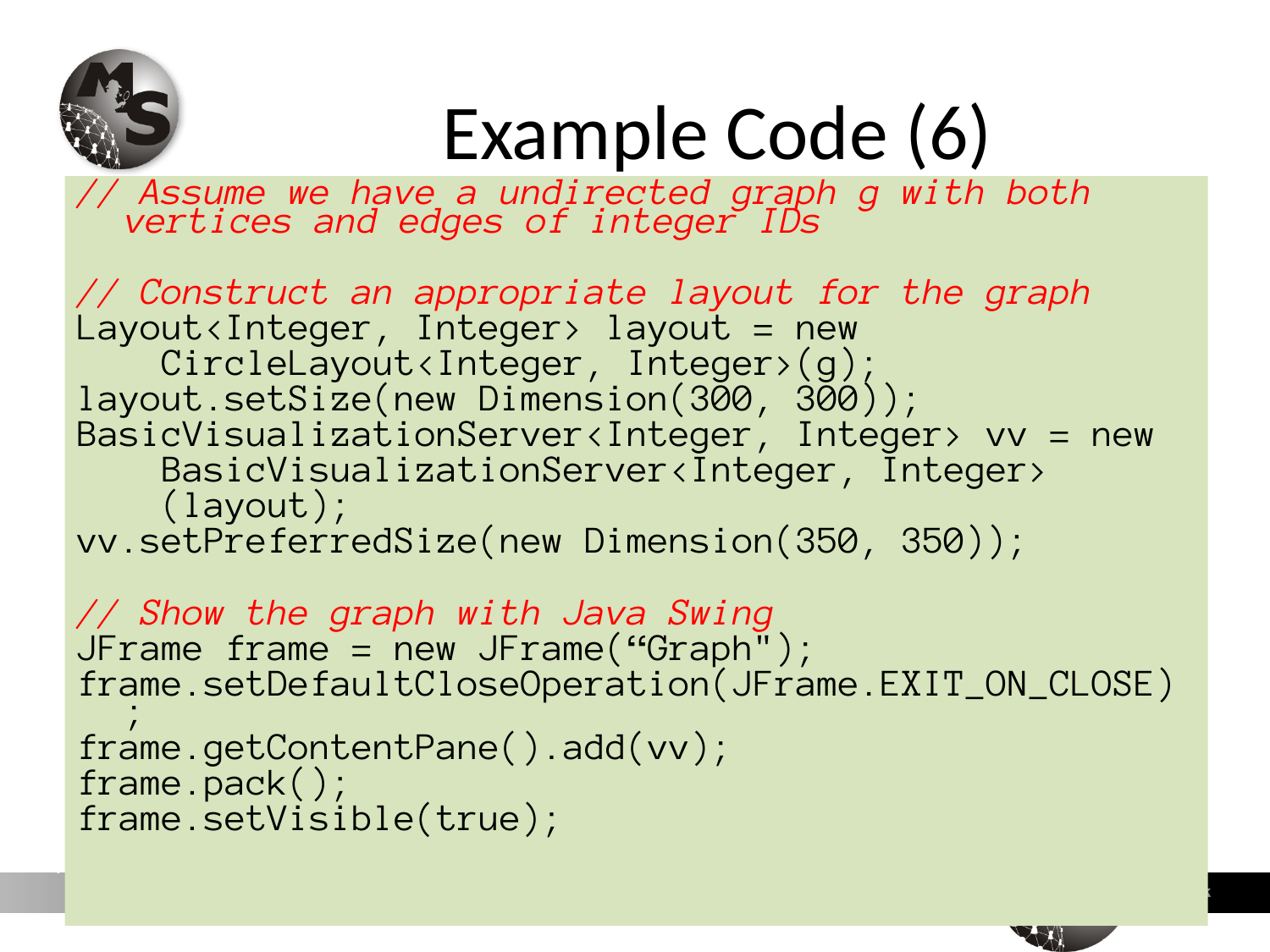

# Example Code (6)
// Assume we have a undirected graph g with both vertices and edges of integer IDs

// Construct an appropriate layout for the graph
Layout<Integer, Integer> layout = new
    CircleLayout<Integer, Integer>(g);
layout.setSize(new Dimension(300, 300));
BasicVisualizationServer<Integer, Integer> vv = new
    BasicVisualizationServer<Integer, Integer>
    (layout);
vv.setPreferredSize(new Dimension(350, 350));

// Show the graph with Java Swing
JFrame frame = new JFrame(“Graph");
frame.setDefaultCloseOperation(JFrame.EXIT_ON_CLOSE);
frame.getContentPane().add(vv);
frame.pack();
frame.setVisible(true);